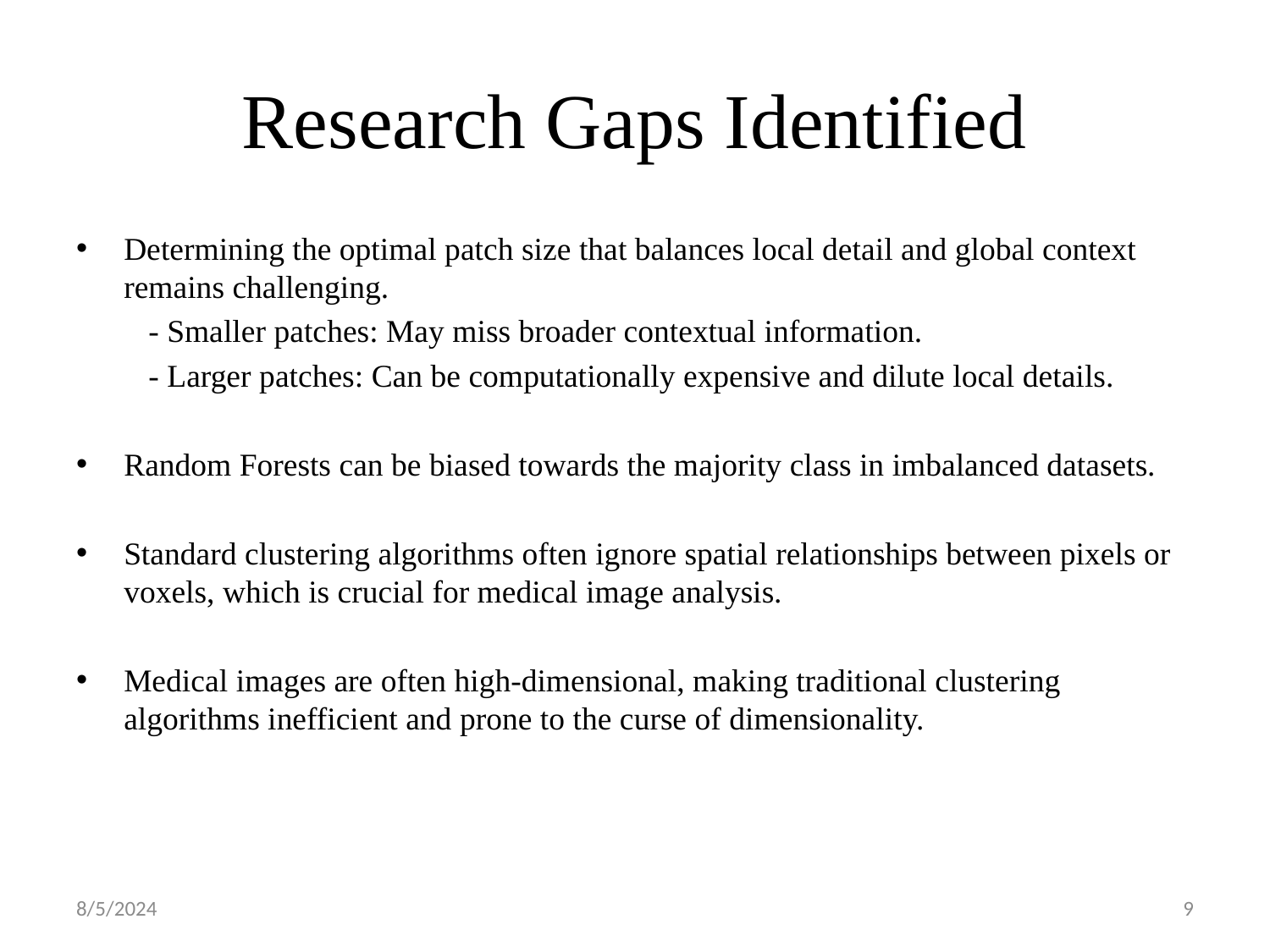

# Research Gaps Identified
Determining the optimal patch size that balances local detail and global context remains challenging.
         - Smaller patches: May miss broader contextual information.
         - Larger patches: Can be computationally expensive and dilute local details.

Random Forests can be biased towards the majority class in imbalanced datasets.

Standard clustering algorithms often ignore spatial relationships between pixels or voxels, which is crucial for medical image analysis.

Medical images are often high-dimensional, making traditional clustering algorithms inefficient and prone to the curse of dimensionality.

8/5/2024
9